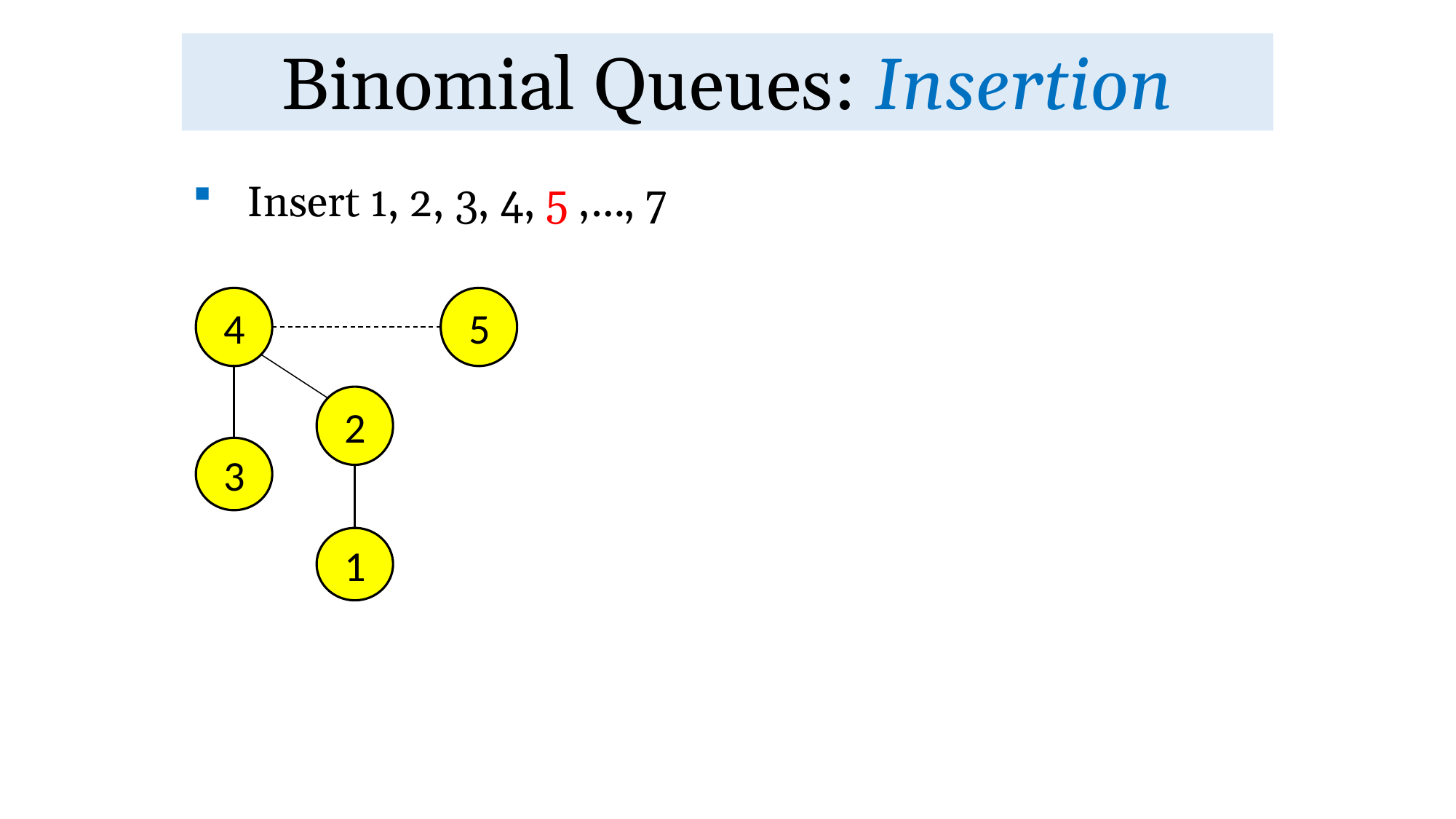

# Binomial Queues: Insertion
Insert 1, 2, 3, 4, 5 ,…, 7
 4
 3
 2
 1
 5